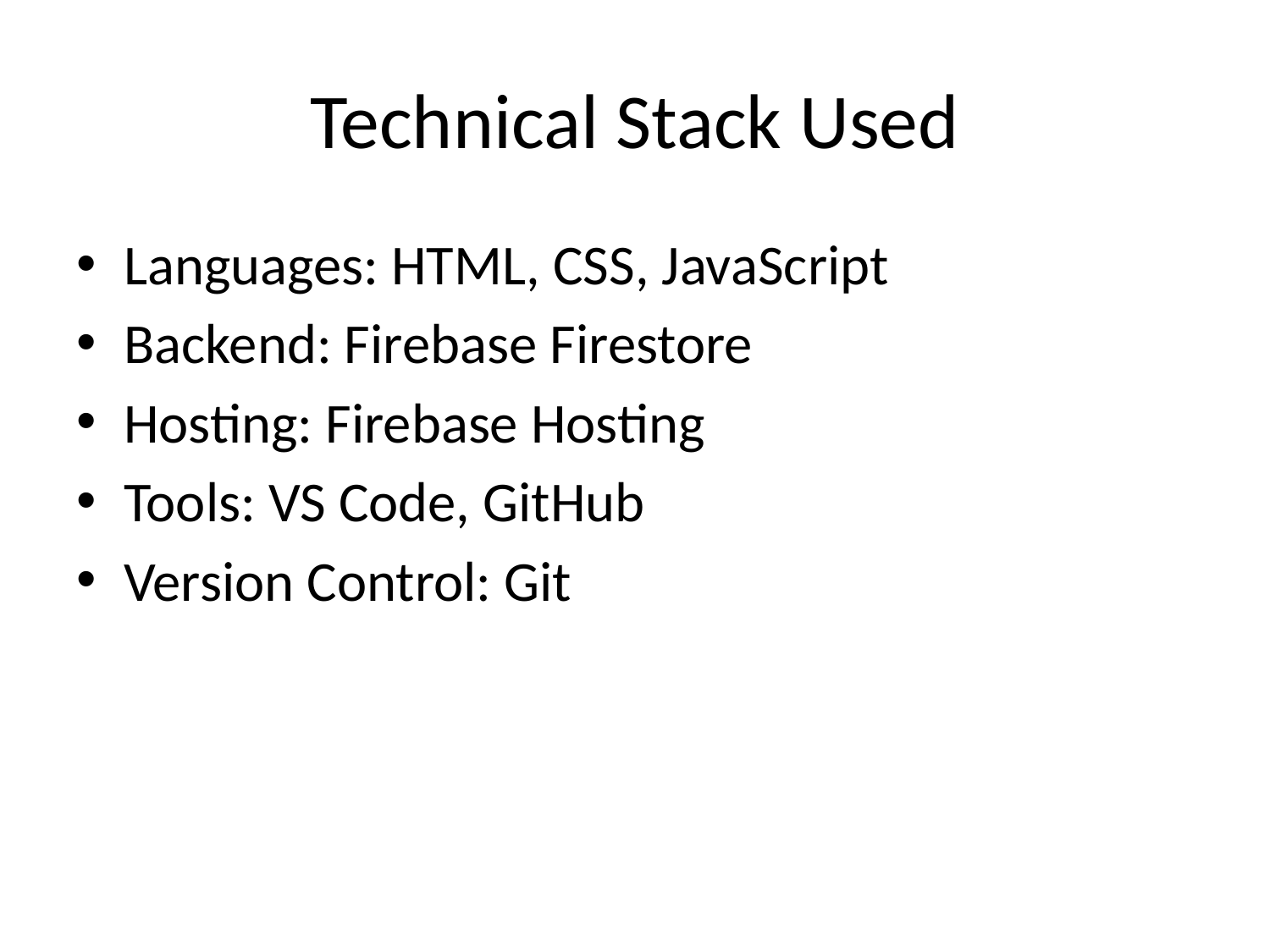

# Technical Stack Used
Languages: HTML, CSS, JavaScript
Backend: Firebase Firestore
Hosting: Firebase Hosting
Tools: VS Code, GitHub
Version Control: Git